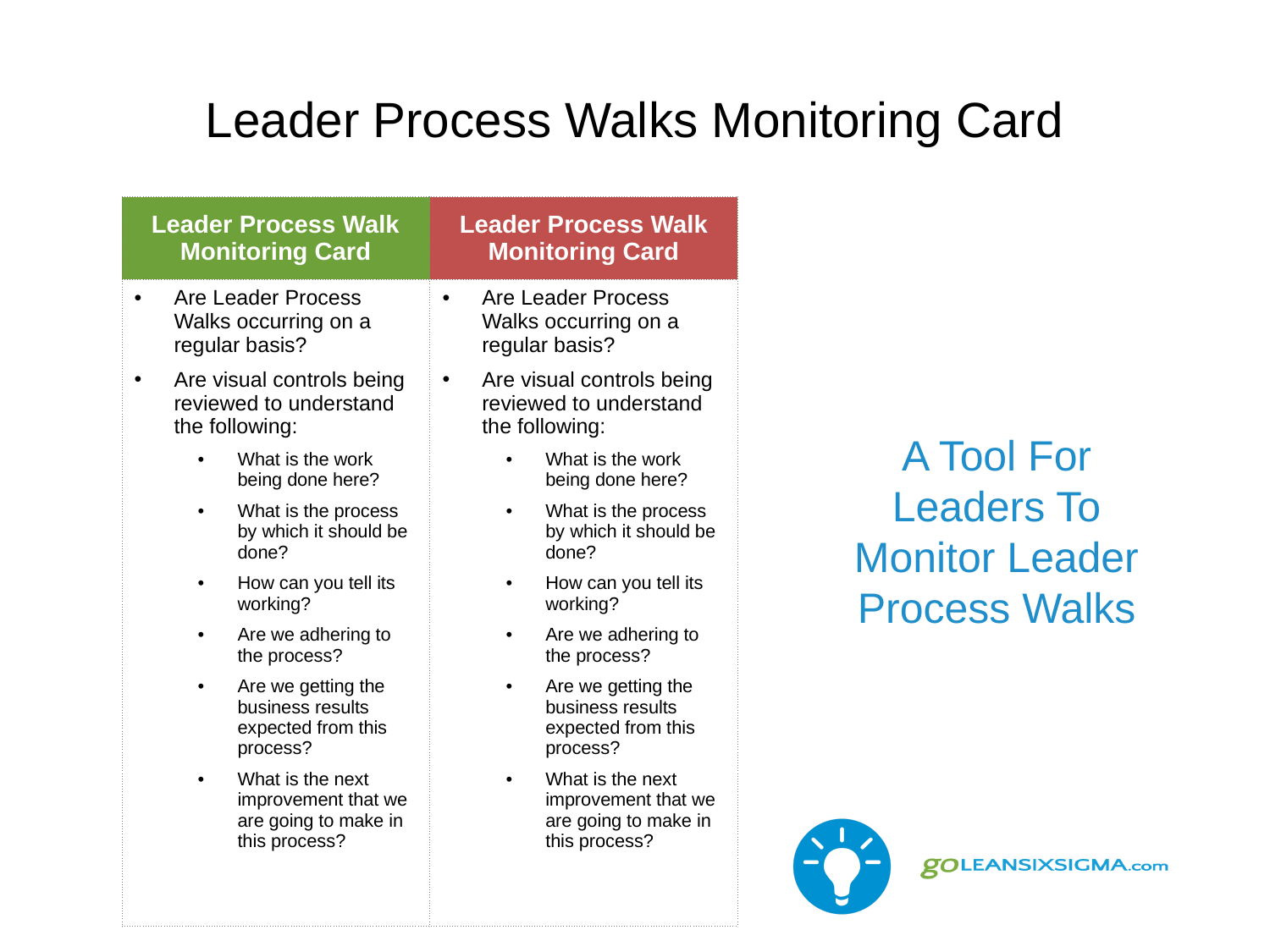

Leader Process Walks Monitoring Card
| Leader Process Walk Monitoring Card | Leader Process Walk Monitoring Card |
| --- | --- |
| Are Leader Process Walks occurring on a regular basis? Are visual controls being reviewed to understand the following: What is the work being done here? What is the process by which it should be done? How can you tell its working? Are we adhering to the process? Are we getting the business results expected from this process? What is the next improvement that we are going to make in this process? | Are Leader Process Walks occurring on a regular basis? Are visual controls being reviewed to understand the following: What is the work being done here? What is the process by which it should be done? How can you tell its working? Are we adhering to the process? Are we getting the business results expected from this process? What is the next improvement that we are going to make in this process? |
A Tool For Leaders To Monitor Leader Process Walks